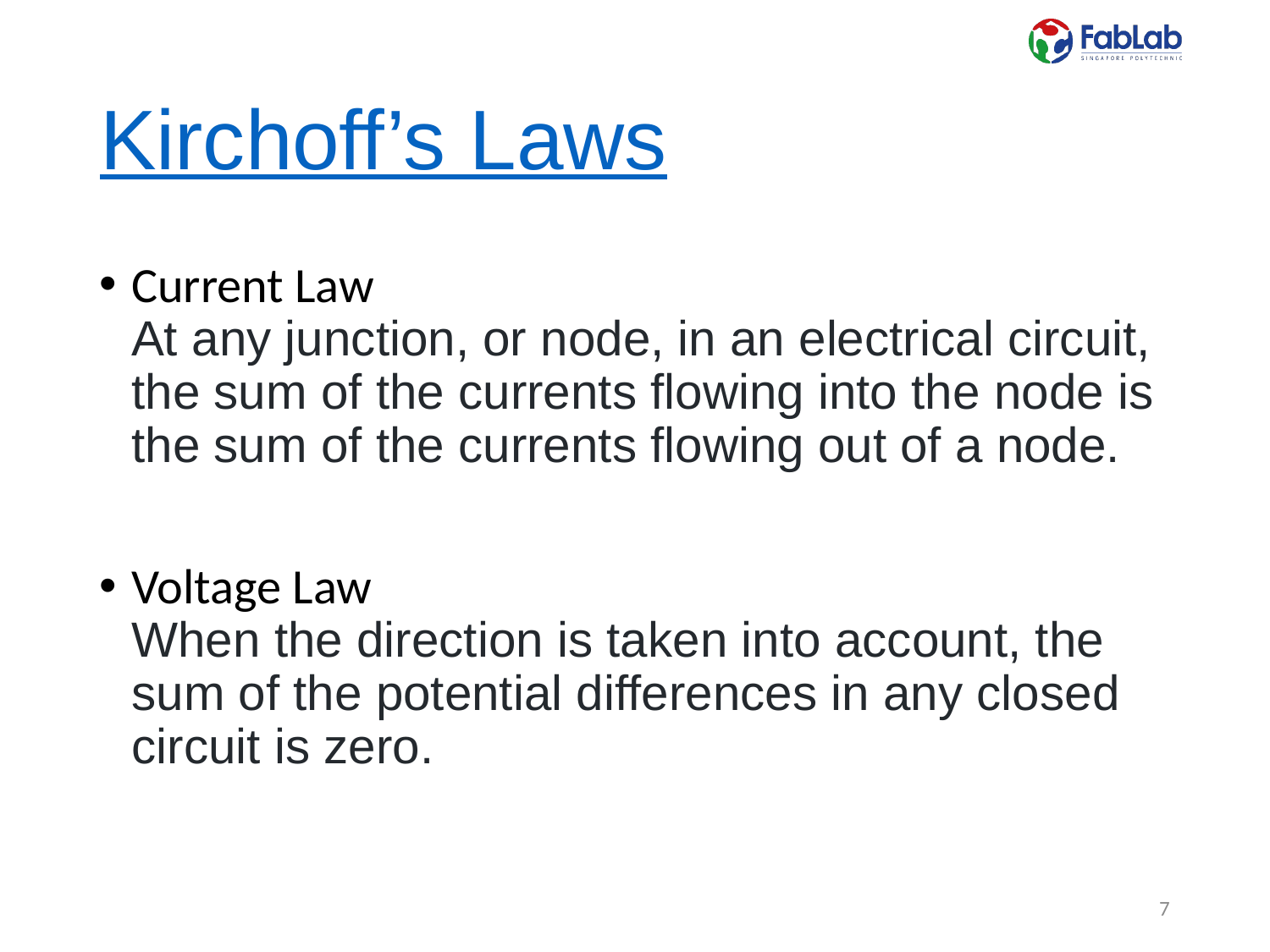

# Kirchoff’s Laws
Current Law
At any junction, or node, in an electrical circuit, the sum of the currents flowing into the node is the sum of the currents flowing out of a node.

Voltage Law
When the direction is taken into account, the sum of the potential differences in any closed circuit is zero.

7